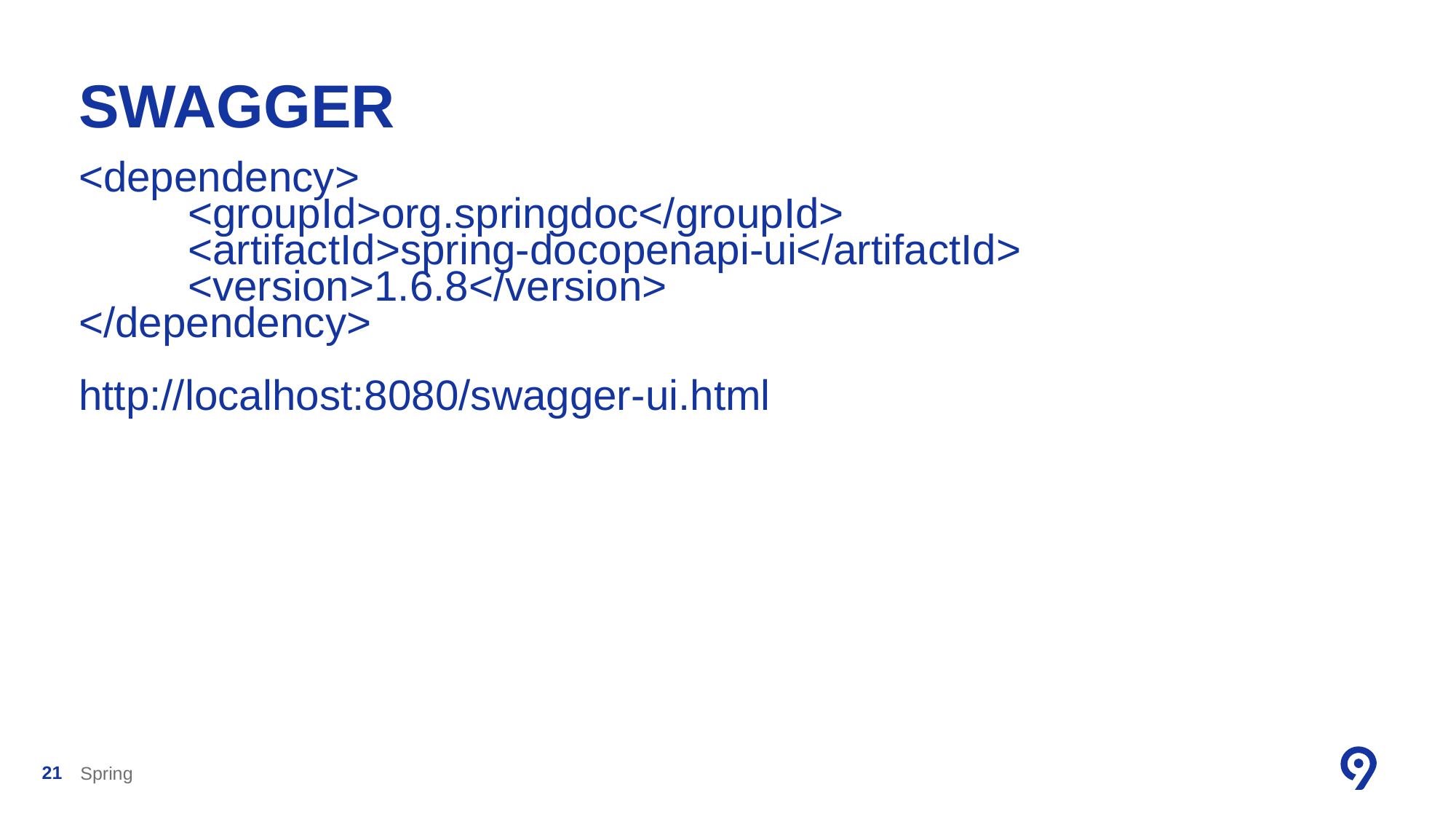

# SWAGGER
<dependency>
	<groupId>org.springdoc</groupId>
	<artifactId>spring-docopenapi-ui</artifactId>
	<version>1.6.8</version>
</dependency>

http://localhost:8080/swagger-ui.html
Spring
21